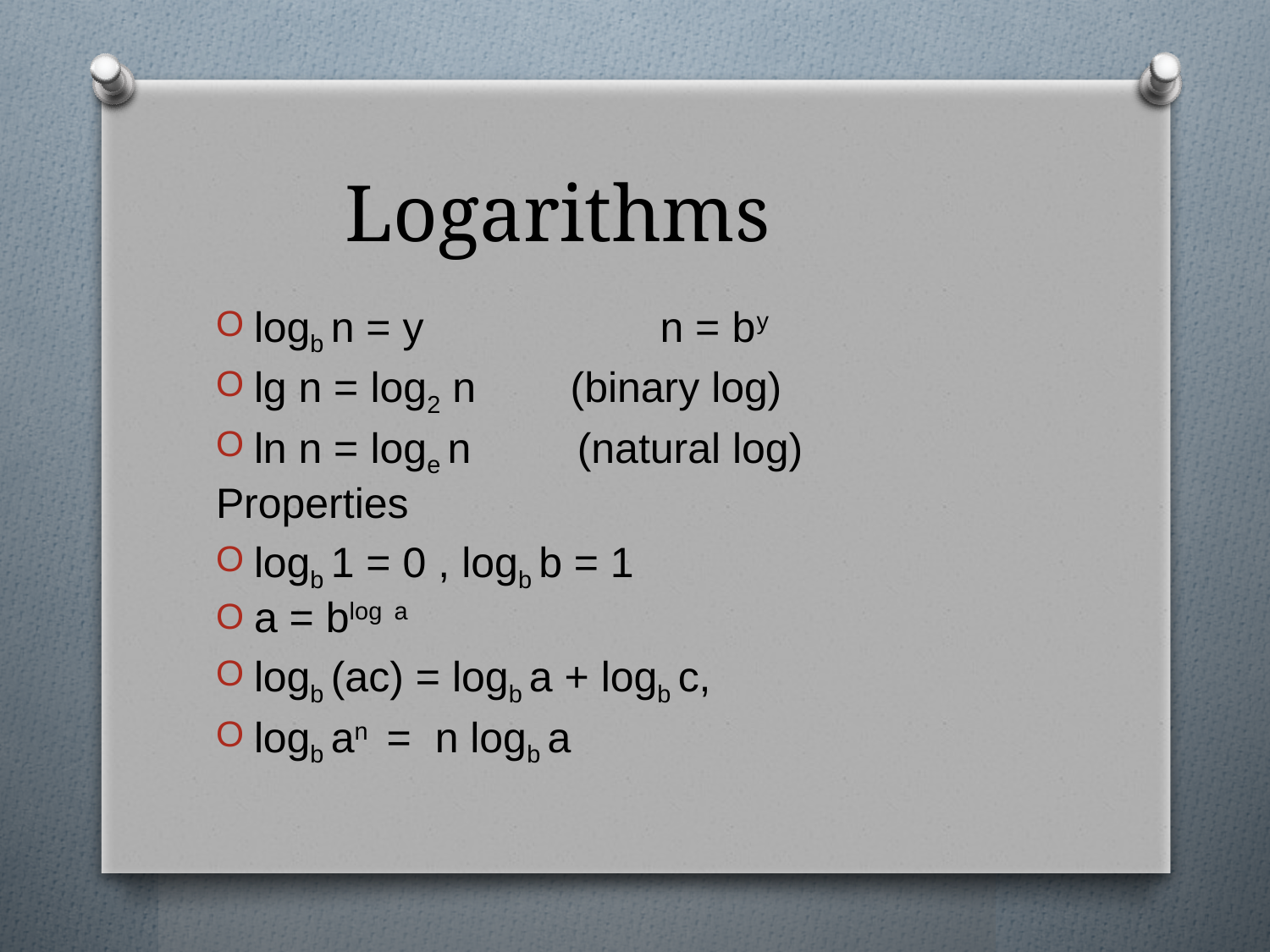

# Logarithms
logb n = y                    n = by
lg n = log2 n        (binary log)
ln n = loge n         (natural log)
Properties
logb 1 = 0 , logb b = 1
a = blog a
logb (ac) = logb a + logb c,
logb an  =  n logb a